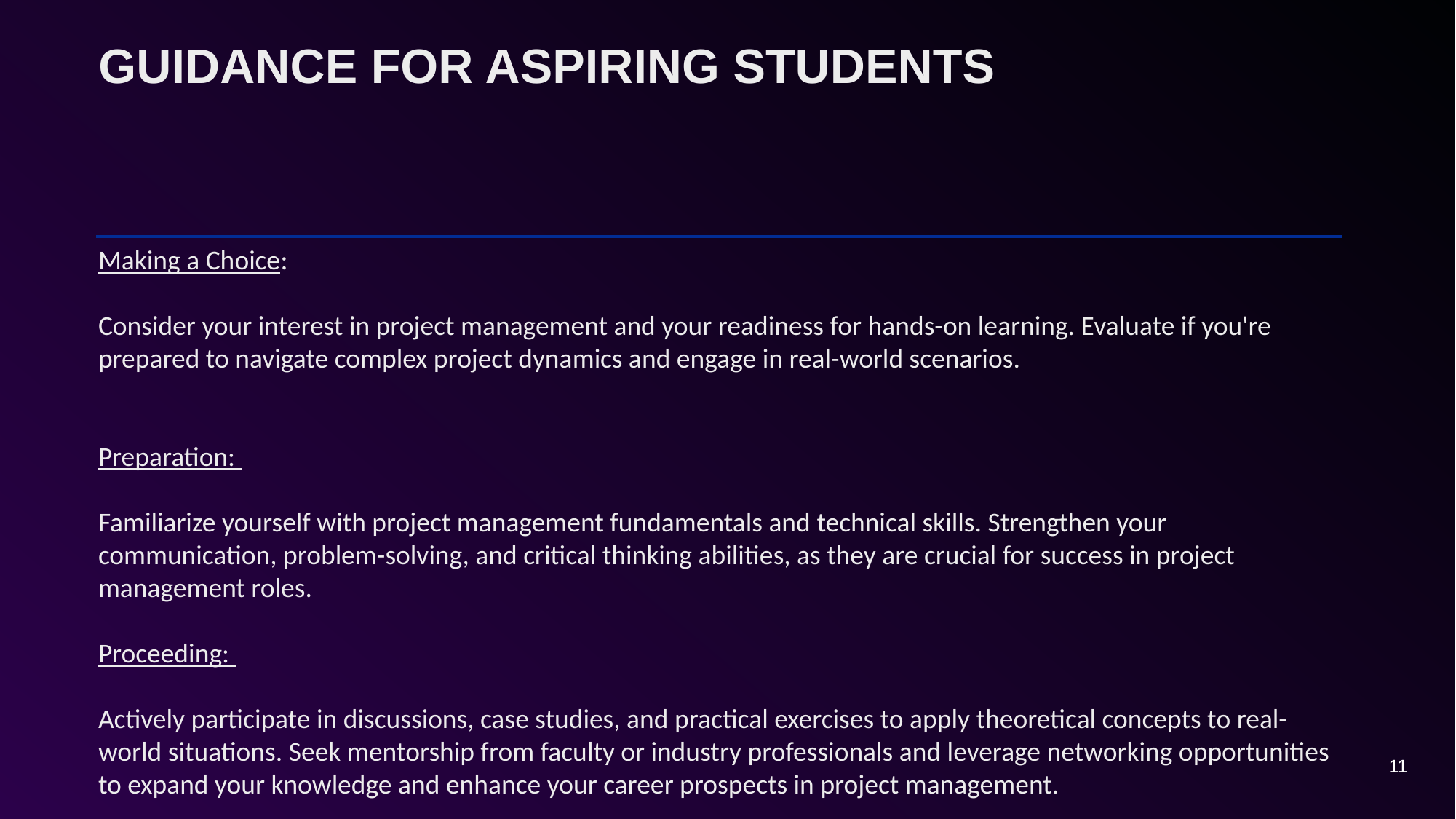

# Guidance for Aspiring Students
Making a Choice:

Consider your interest in project management and your readiness for hands-on learning. Evaluate if you're prepared to navigate complex project dynamics and engage in real-world scenarios.

Preparation:

Familiarize yourself with project management fundamentals and technical skills. Strengthen your communication, problem-solving, and critical thinking abilities, as they are crucial for success in project management roles.

Proceeding:

Actively participate in discussions, case studies, and practical exercises to apply theoretical concepts to real-world situations. Seek mentorship from faculty or industry professionals and leverage networking opportunities to expand your knowledge and enhance your career prospects in project management.

11